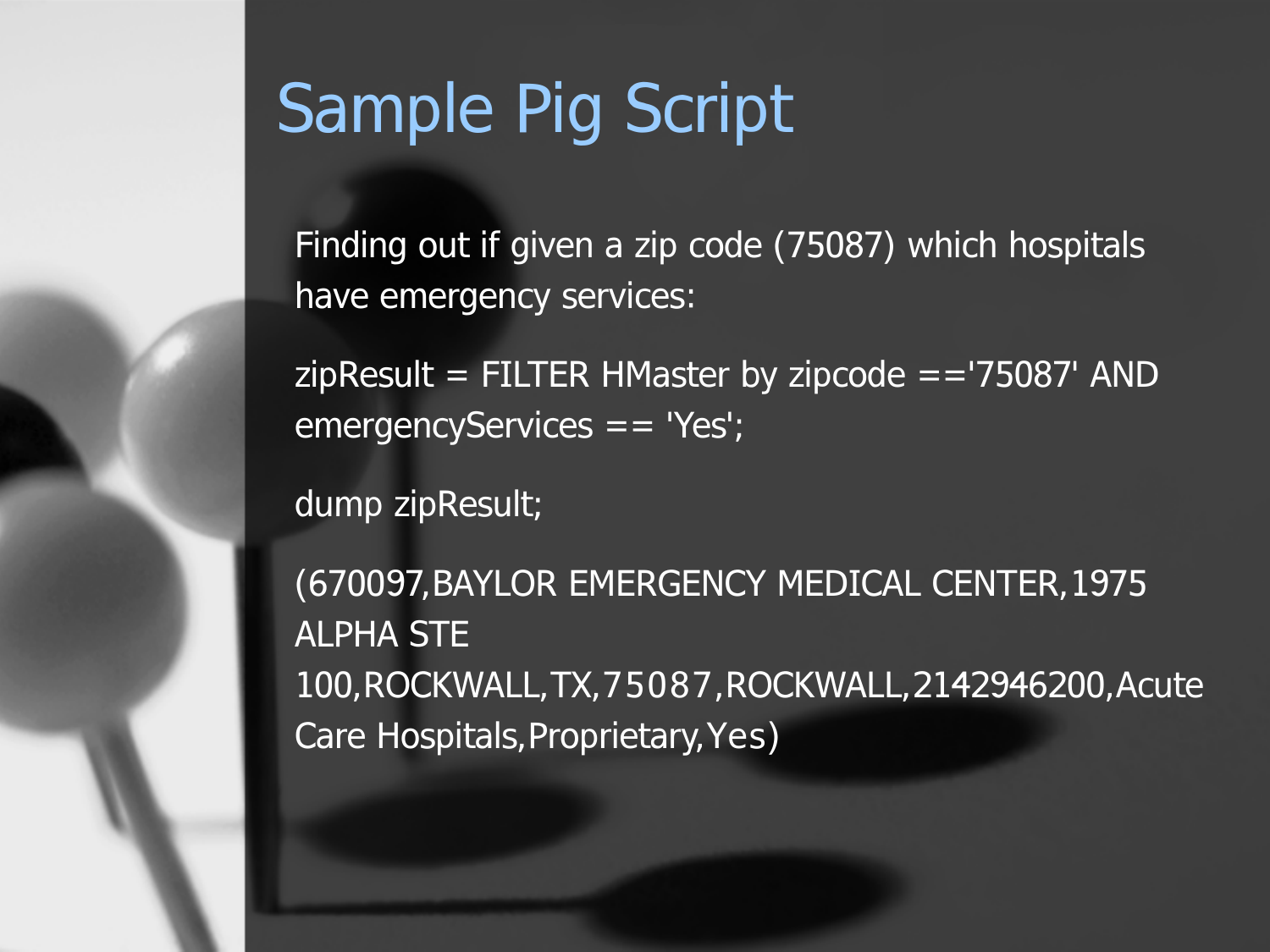

# Sample Pig Script
Finding out if given a zip code (75087) which hospitals have emergency services:
zipResult = FILTER HMaster by zipcode =='75087' AND emergencyServices == 'Yes';
dump zipResult;
(670097,BAYLOR EMERGENCY MEDICAL CENTER,1975 ALPHA STE 100,ROCKWALL,TX,75087,ROCKWALL,2142946200,Acute Care Hospitals,Proprietary,Yes)